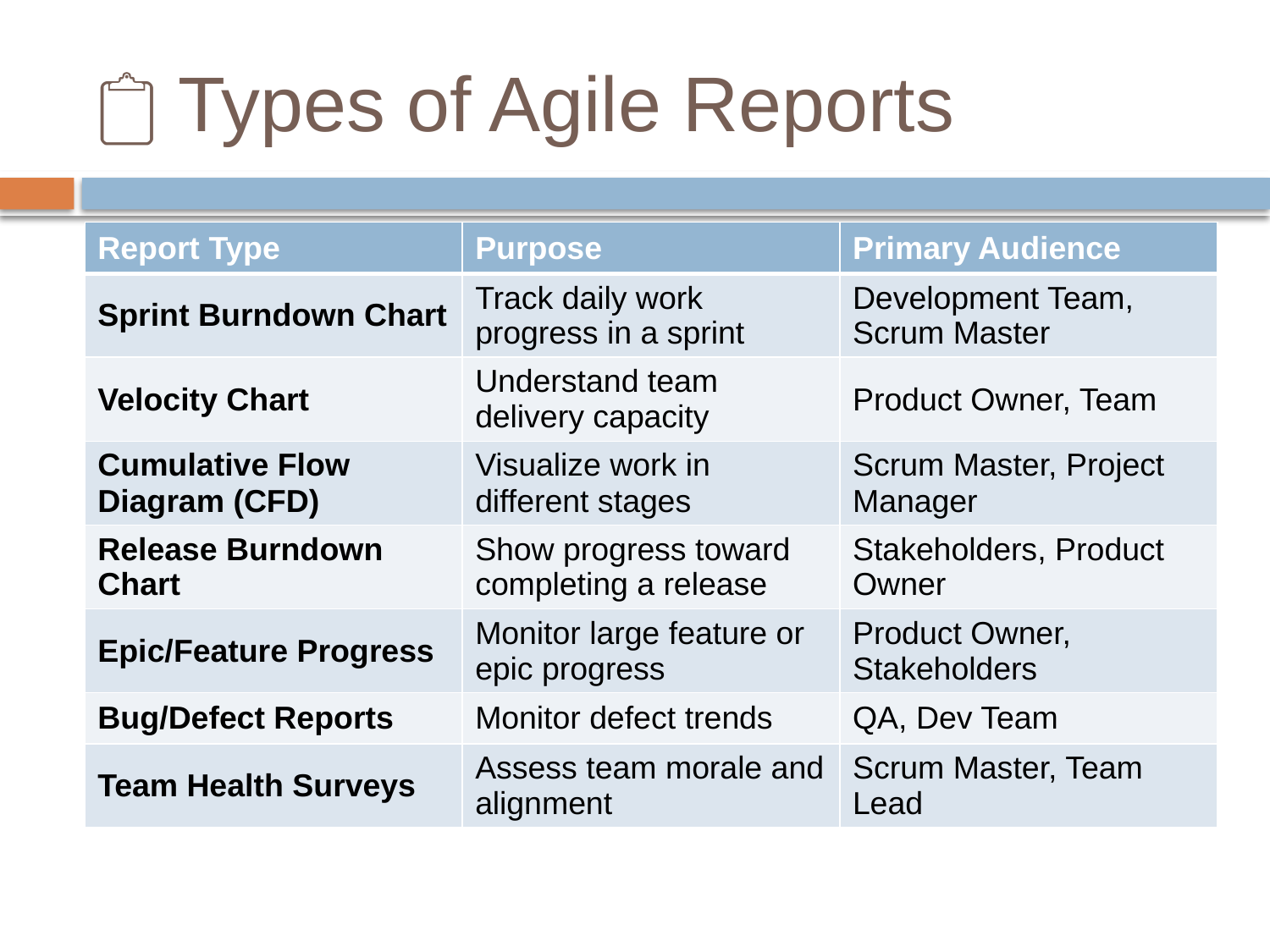

# 📋 Types of Agile Reports
| Report Type | Purpose | Primary Audience |
| --- | --- | --- |
| Sprint Burndown Chart | Track daily work progress in a sprint | Development Team, Scrum Master |
| Velocity Chart | Understand team delivery capacity | Product Owner, Team |
| Cumulative Flow Diagram (CFD) | Visualize work in different stages | Scrum Master, Project Manager |
| Release Burndown Chart | Show progress toward completing a release | Stakeholders, Product Owner |
| Epic/Feature Progress | Monitor large feature or epic progress | Product Owner, Stakeholders |
| Bug/Defect Reports | Monitor defect trends | QA, Dev Team |
| Team Health Surveys | Assess team morale and alignment | Scrum Master, Team Lead |